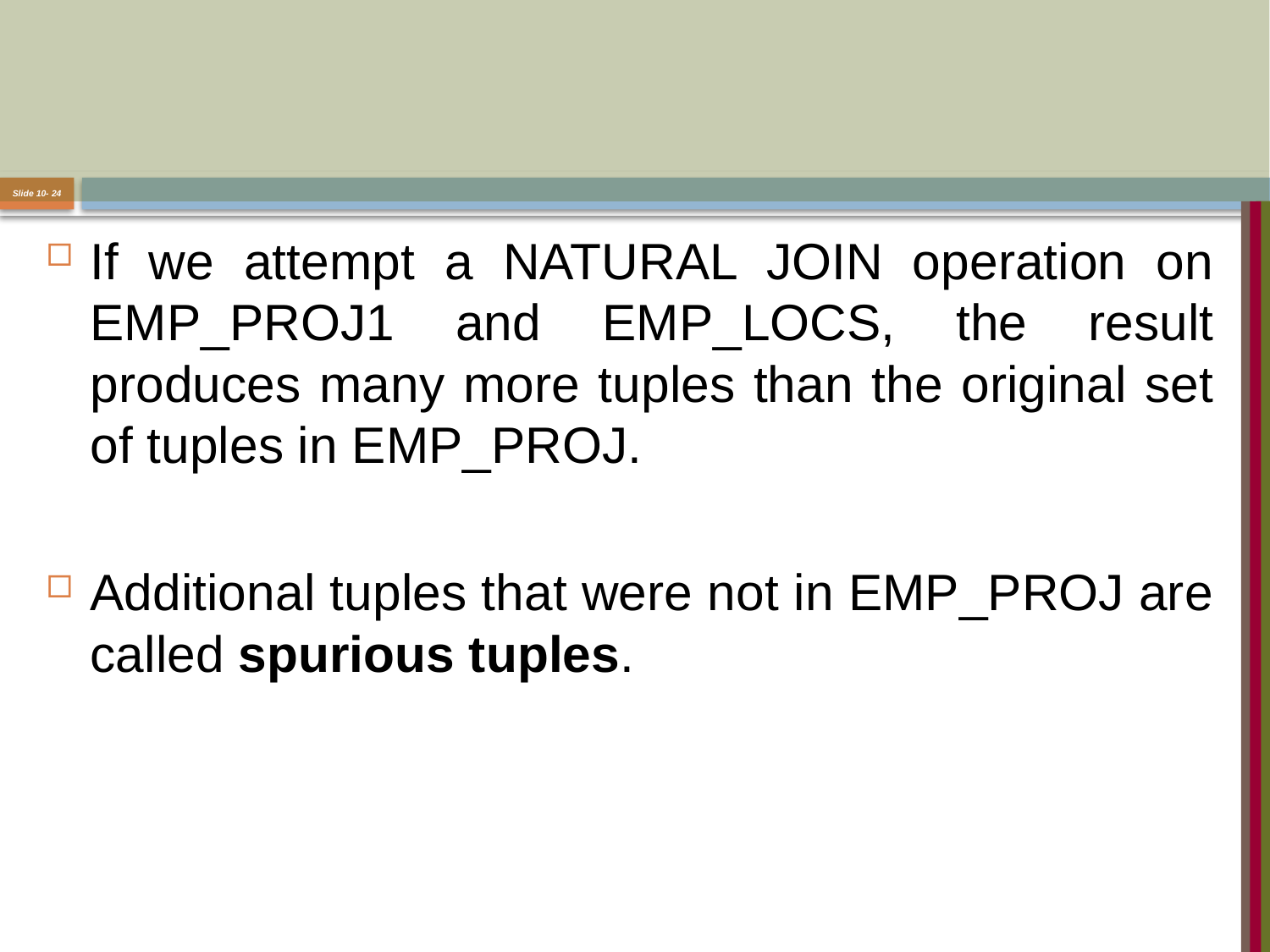

#
Slide 10- 24
If we attempt a NATURAL JOIN operation on EMP_PROJ1 and EMP_LOCS, the result produces many more tuples than the original set of tuples in EMP_PROJ.

Additional tuples that were not in EMP_PROJ are called spurious tuples.